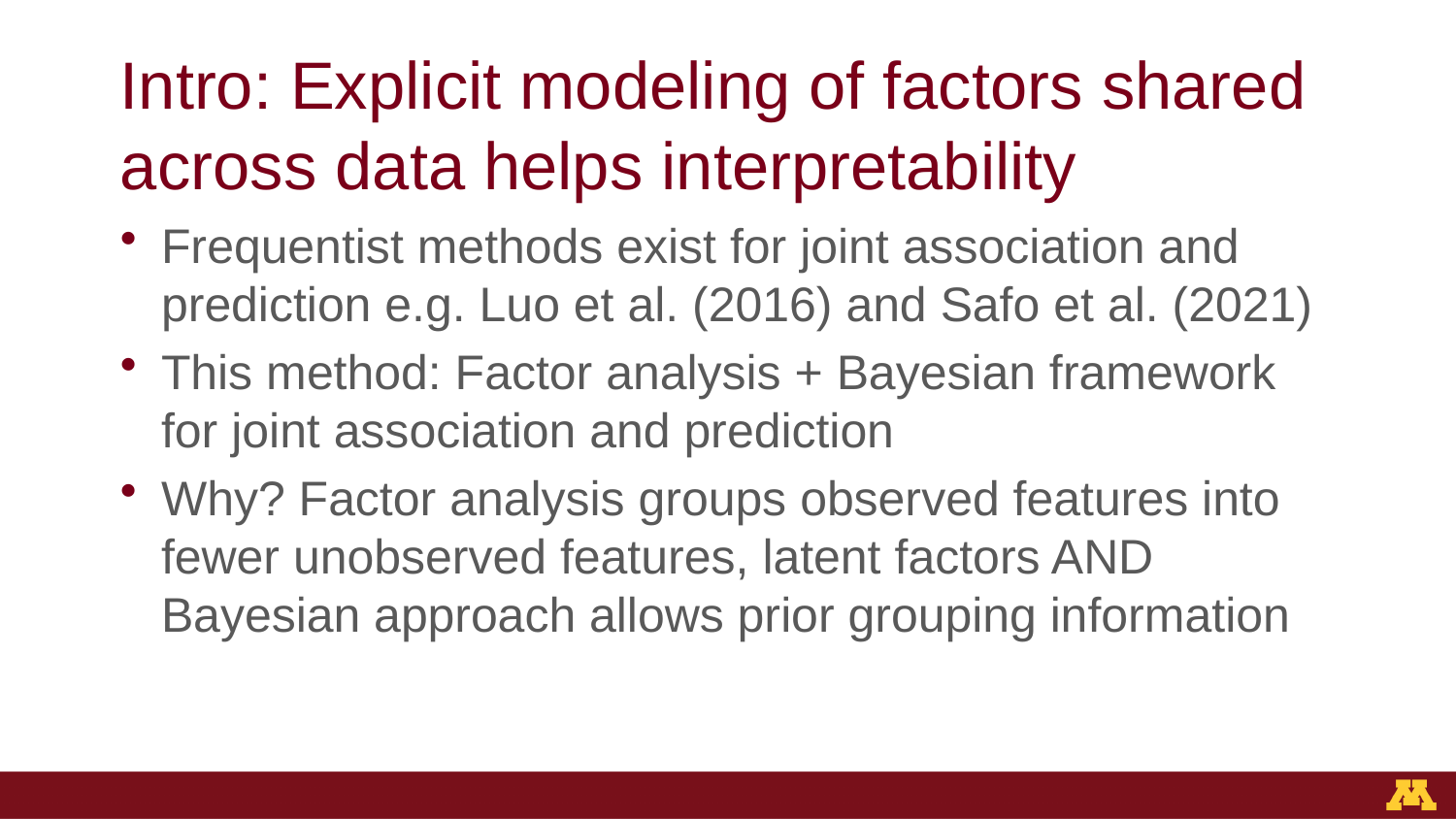

# Intro: Explicit modeling of factors shared across data helps interpretability
Frequentist methods exist for joint association and prediction e.g. Luo et al. (2016) and Safo et al. (2021)
This method: Factor analysis + Bayesian framework for joint association and prediction
Why? Factor analysis groups observed features into fewer unobserved features, latent factors AND Bayesian approach allows prior grouping information